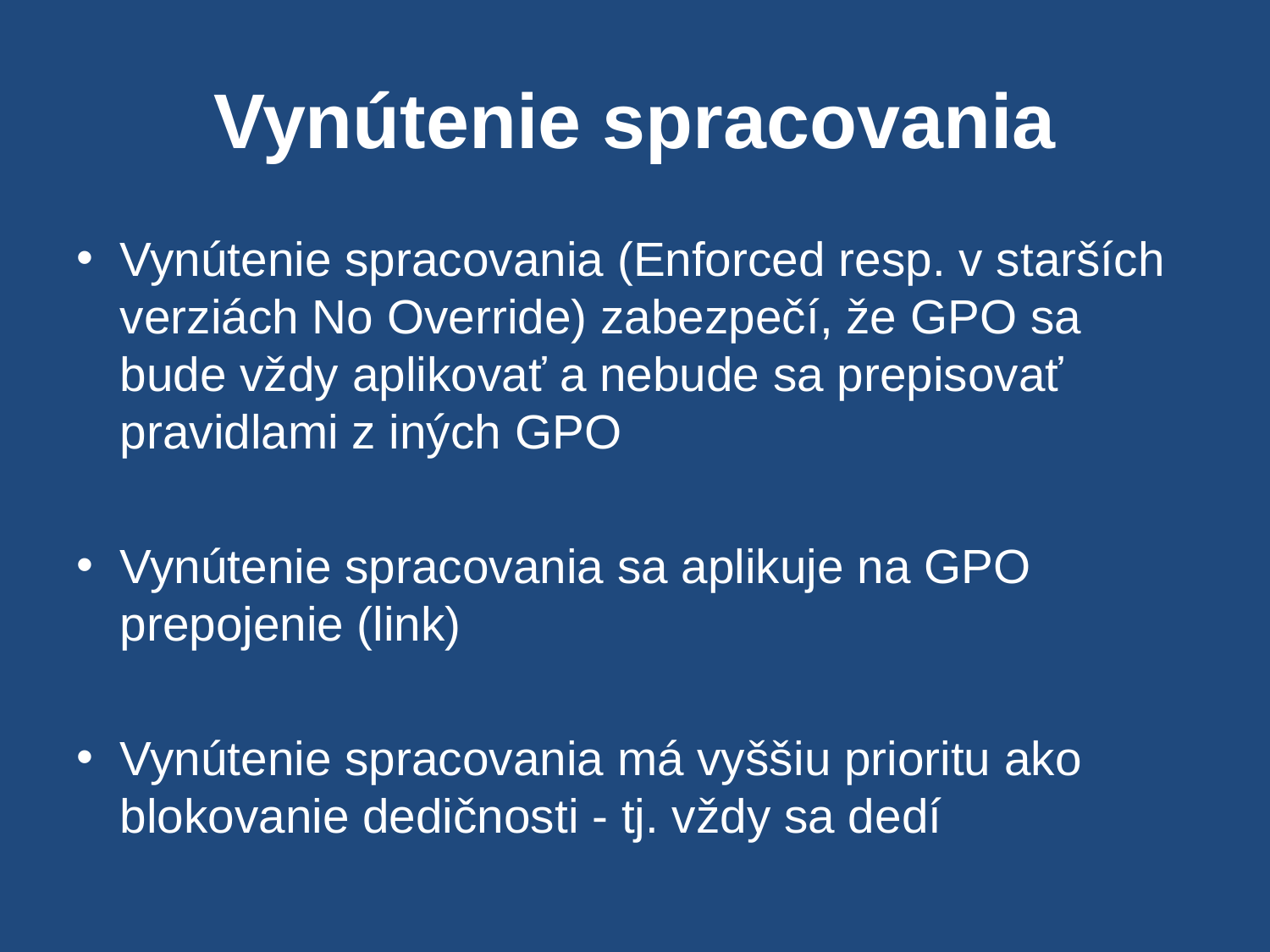

# Vynútenie spracovania
Vynútenie spracovania (Enforced resp. v starších verziách No Override) zabezpečí, že GPO sa bude vždy aplikovať a nebude sa prepisovať pravidlami z iných GPO

Vynútenie spracovania sa aplikuje na GPO prepojenie (link)

Vynútenie spracovania má vyššiu prioritu ako blokovanie dedičnosti - tj. vždy sa dedí